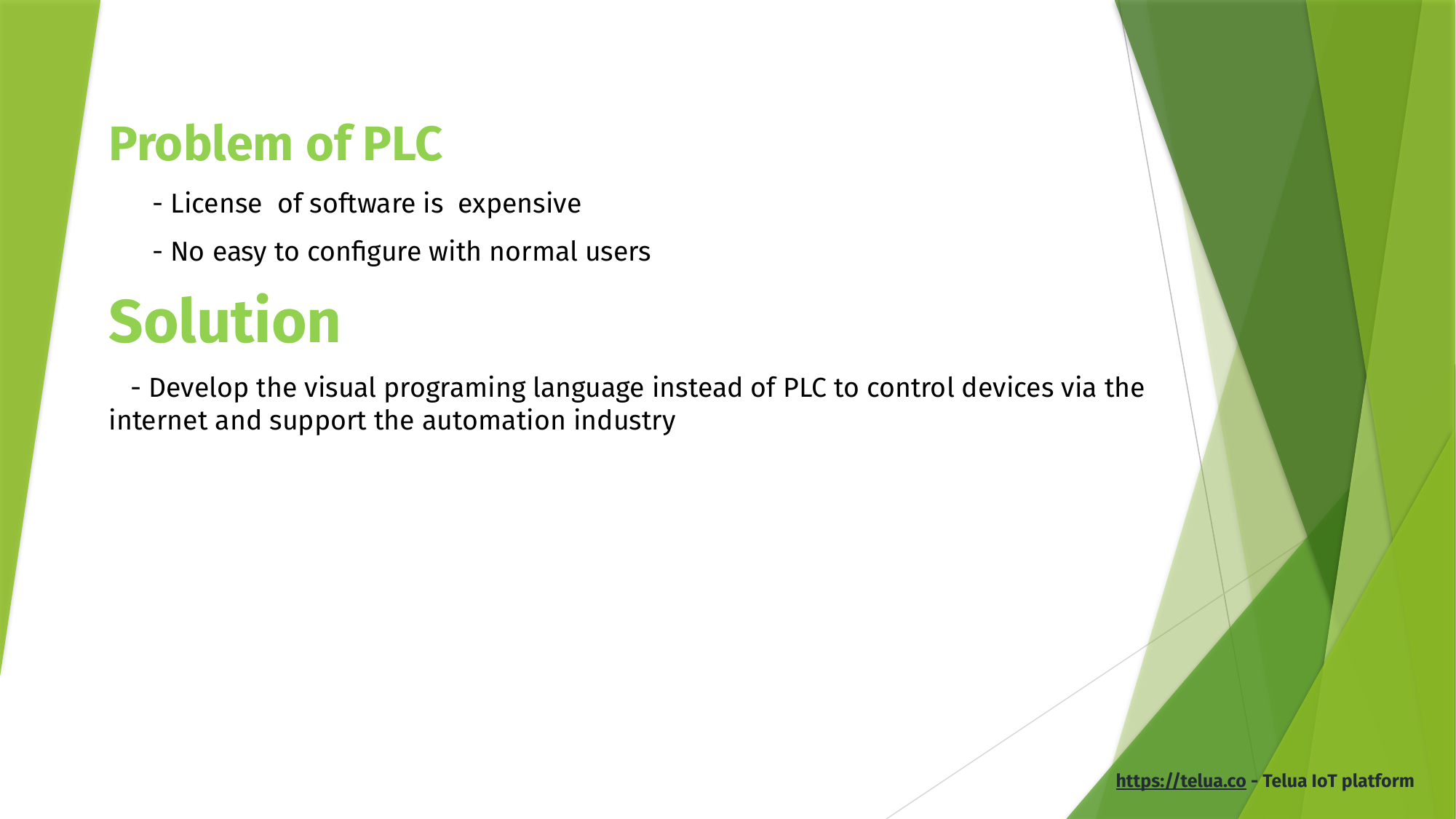

Problem of PLC
      - License  of software is  expensive
      - No easy to configure with normal users
Solution
   - Develop the visual programing language instead of PLC to control devices via the internet and support the automation industry
https://telua.co - Telua IoT platform